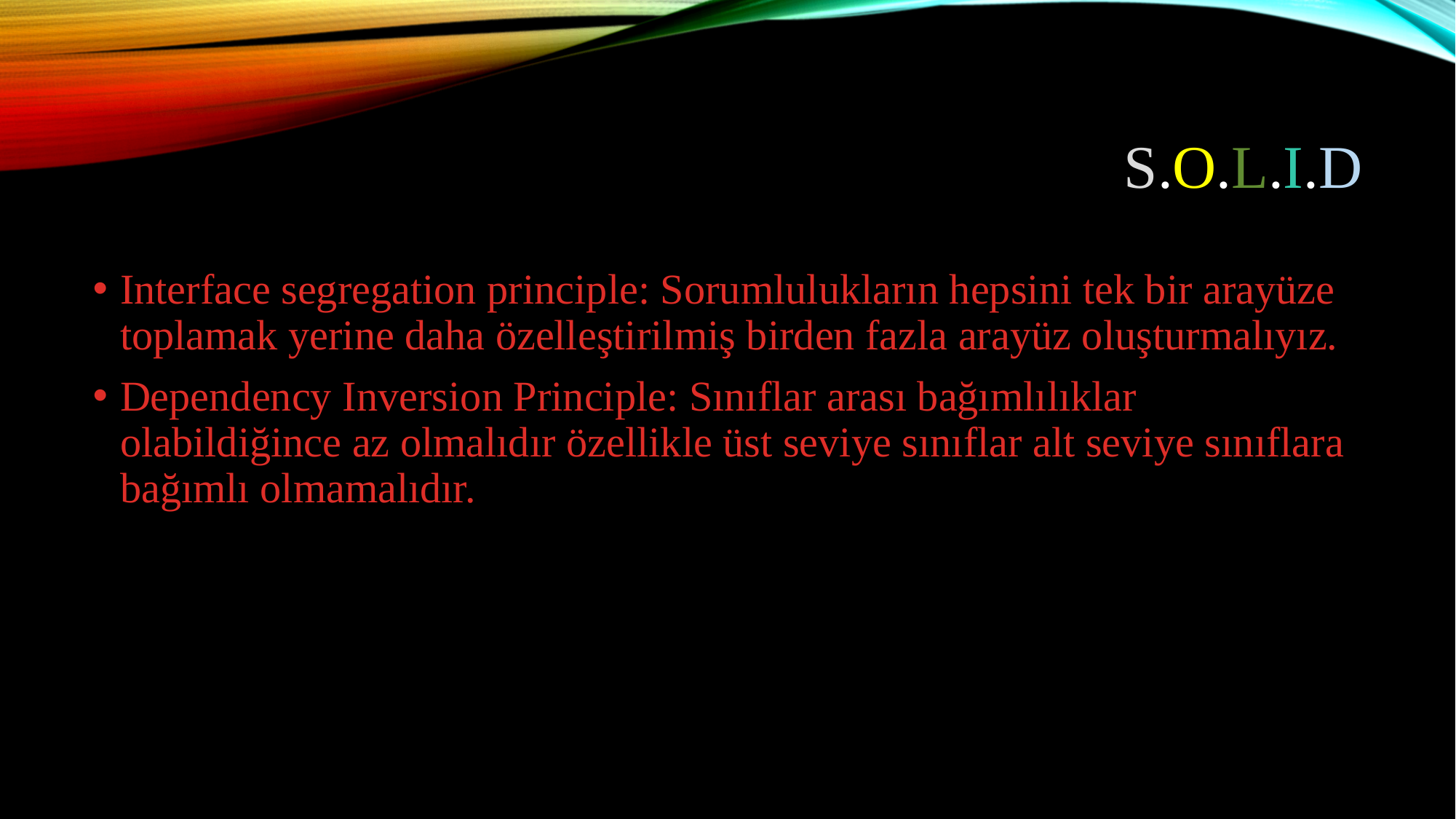

# S.o.l.ı.d
Interface segregation principle: Sorumlulukların hepsini tek bir arayüze toplamak yerine daha özelleştirilmiş birden fazla arayüz oluşturmalıyız.
Dependency Inversion Principle: Sınıflar arası bağımlılıklar olabildiğince az olmalıdır özellikle üst seviye sınıflar alt seviye sınıflara bağımlı olmamalıdır.